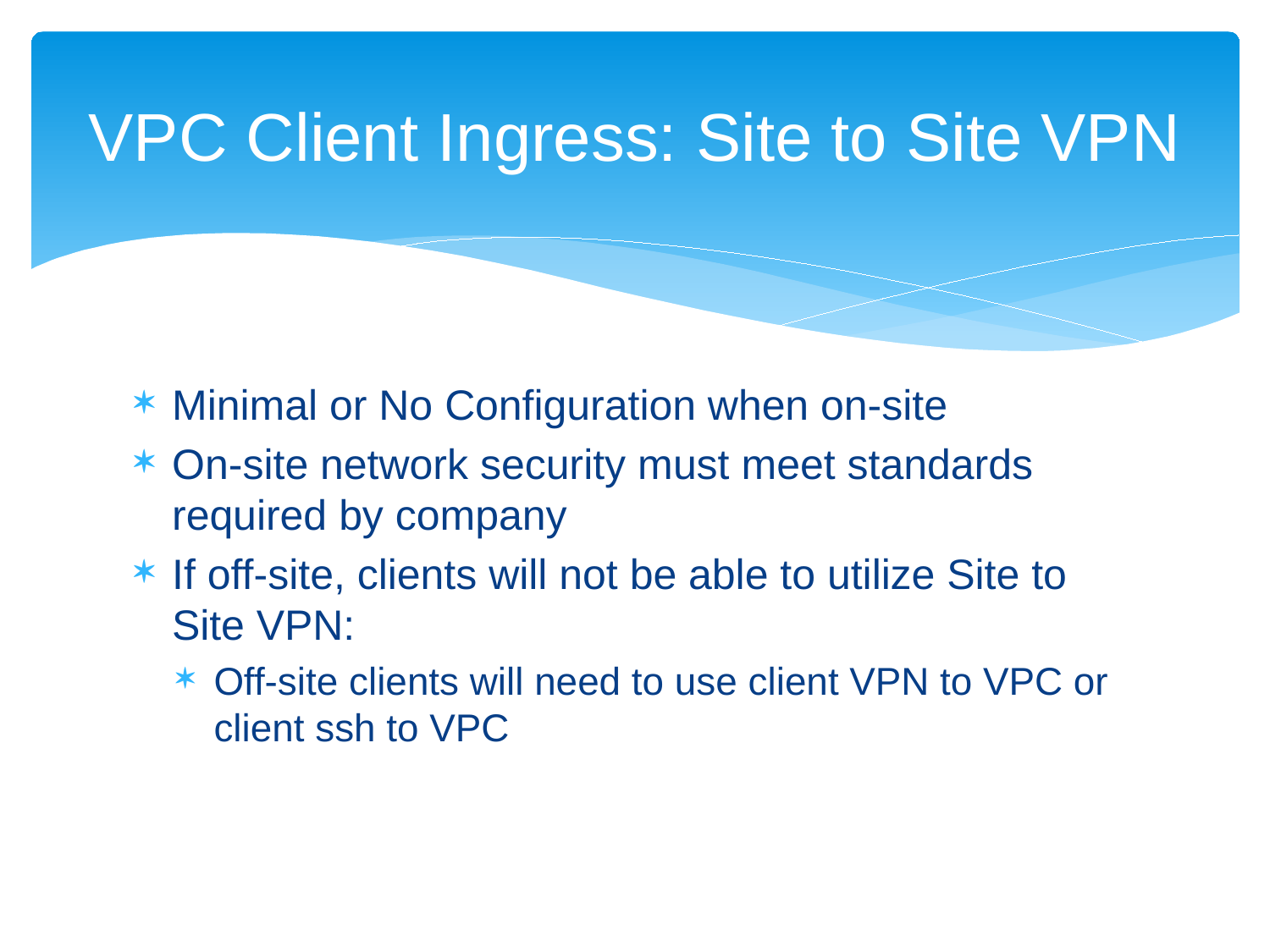

# VPC Client Ingress: Site to Site VPN
Minimal or No Configuration when on-site
On-site network security must meet standards required by company
If off-site, clients will not be able to utilize Site to Site VPN:
Off-site clients will need to use client VPN to VPC or client ssh to VPC